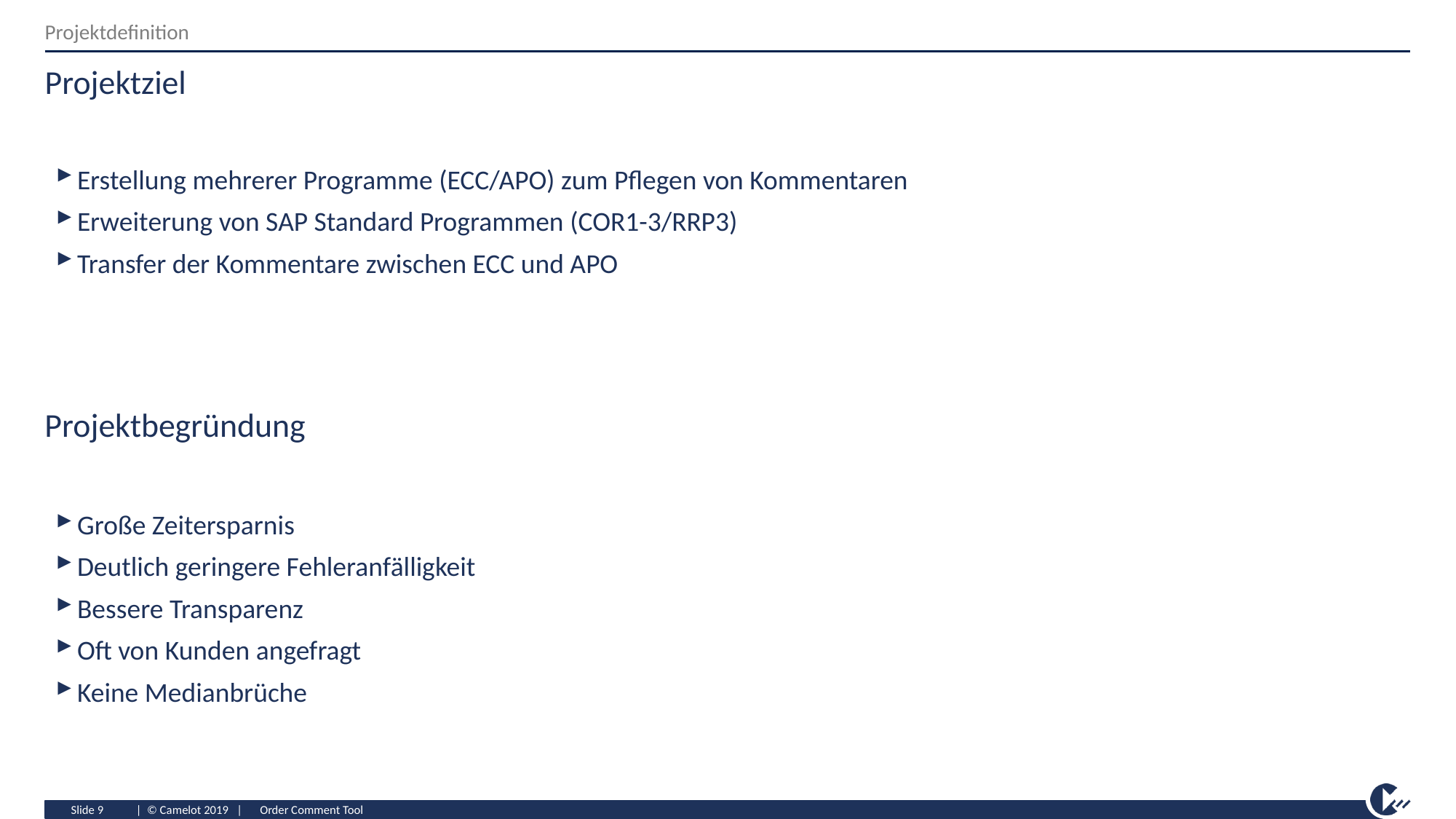

Projektdefinition
# Projektziel
Erstellung mehrerer Programme (ECC/APO) zum Pflegen von Kommentaren
Erweiterung von SAP Standard Programmen (COR1-3/RRP3)
Transfer der Kommentare zwischen ECC und APO
Projektbegründung
Große Zeitersparnis
Deutlich geringere Fehleranfälligkeit
Bessere Transparenz
Oft von Kunden angefragt
Keine Medianbrüche